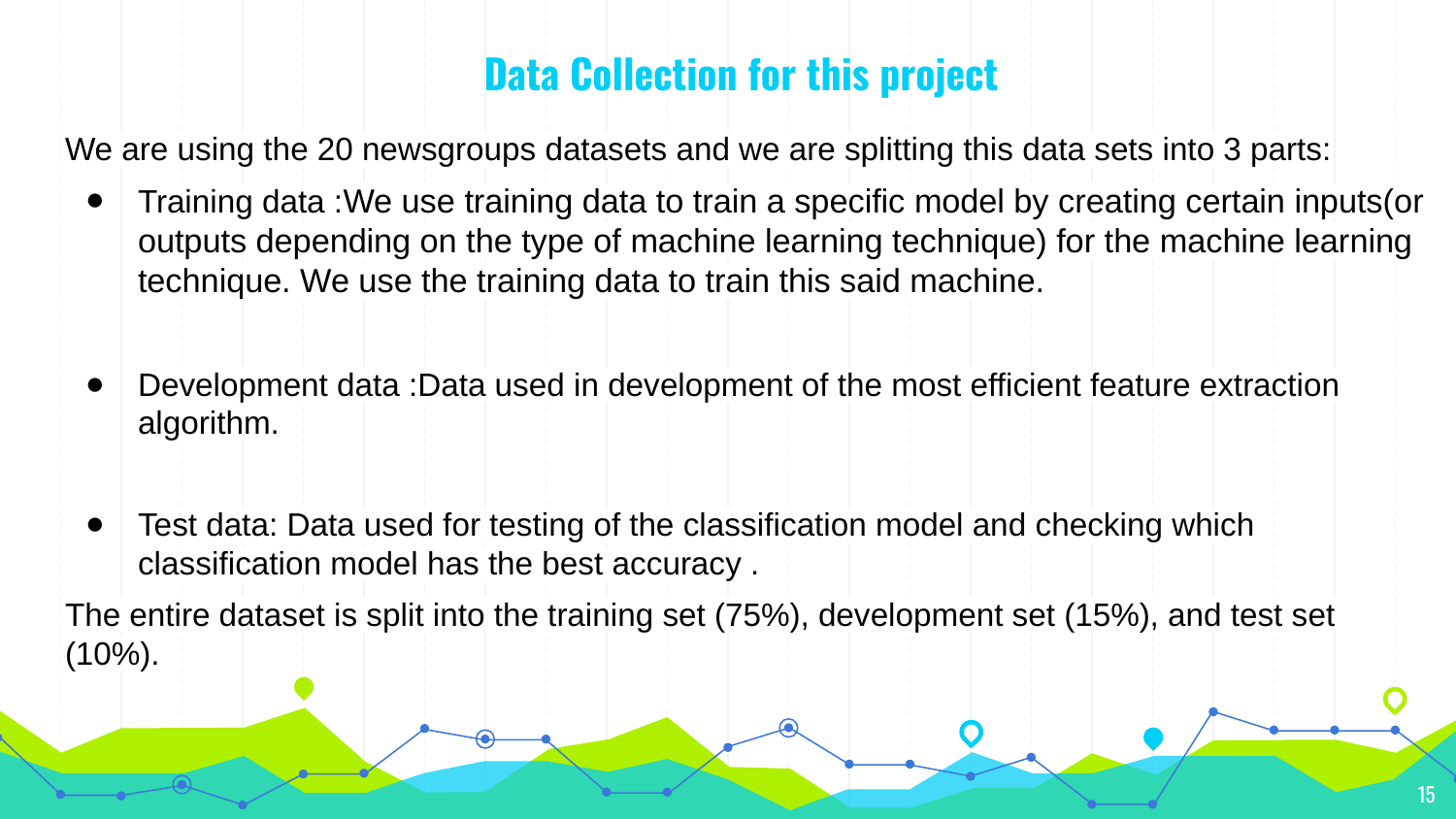

# Data Collection for this project
We are using the 20 newsgroups datasets and we are splitting this data sets into 3 parts:
Training data :We use training data to train a specific model by creating certain inputs(or outputs depending on the type of machine learning technique) for the machine learning technique. We use the training data to train this said machine.

Development data :Data used in development of the most efficient feature extraction algorithm.

Test data: Data used for testing of the classification model and checking which classification model has the best accuracy .
The entire dataset is split into the training set (75%), development set (15%), and test set (10%).

15